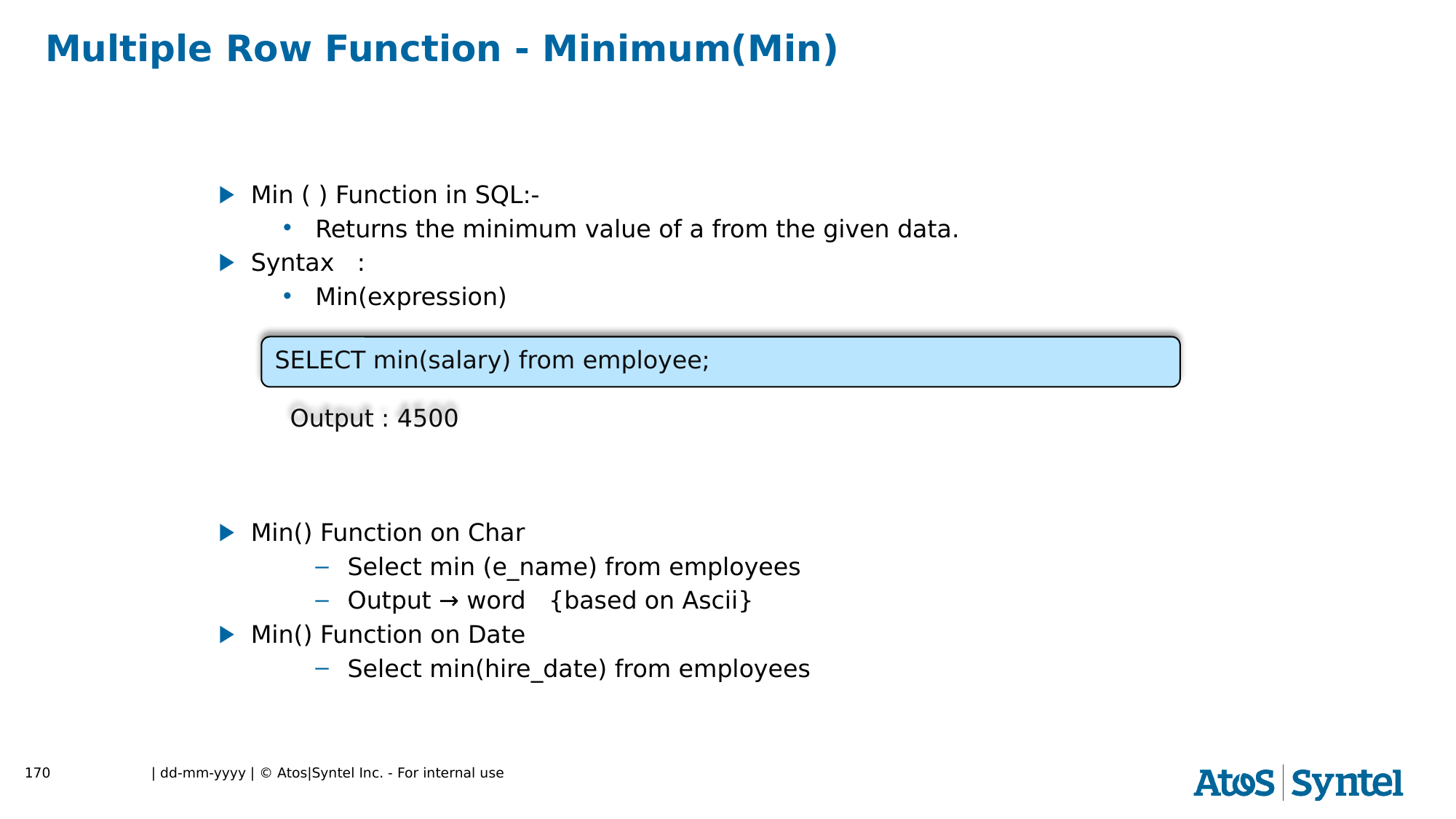

# Multiple Row Function - Minimum(Min)
Min ( ) Function in SQL:-
Returns the minimum value of a from the given data.
Syntax   :
Min(expression)

Min() Function on Char
Select min (e_name) from employees
Output → word   {based on Ascii}
Min() Function on Date
Select min(hire_date) from employees

SELECT min(salary) from employee;
  Output : 4500